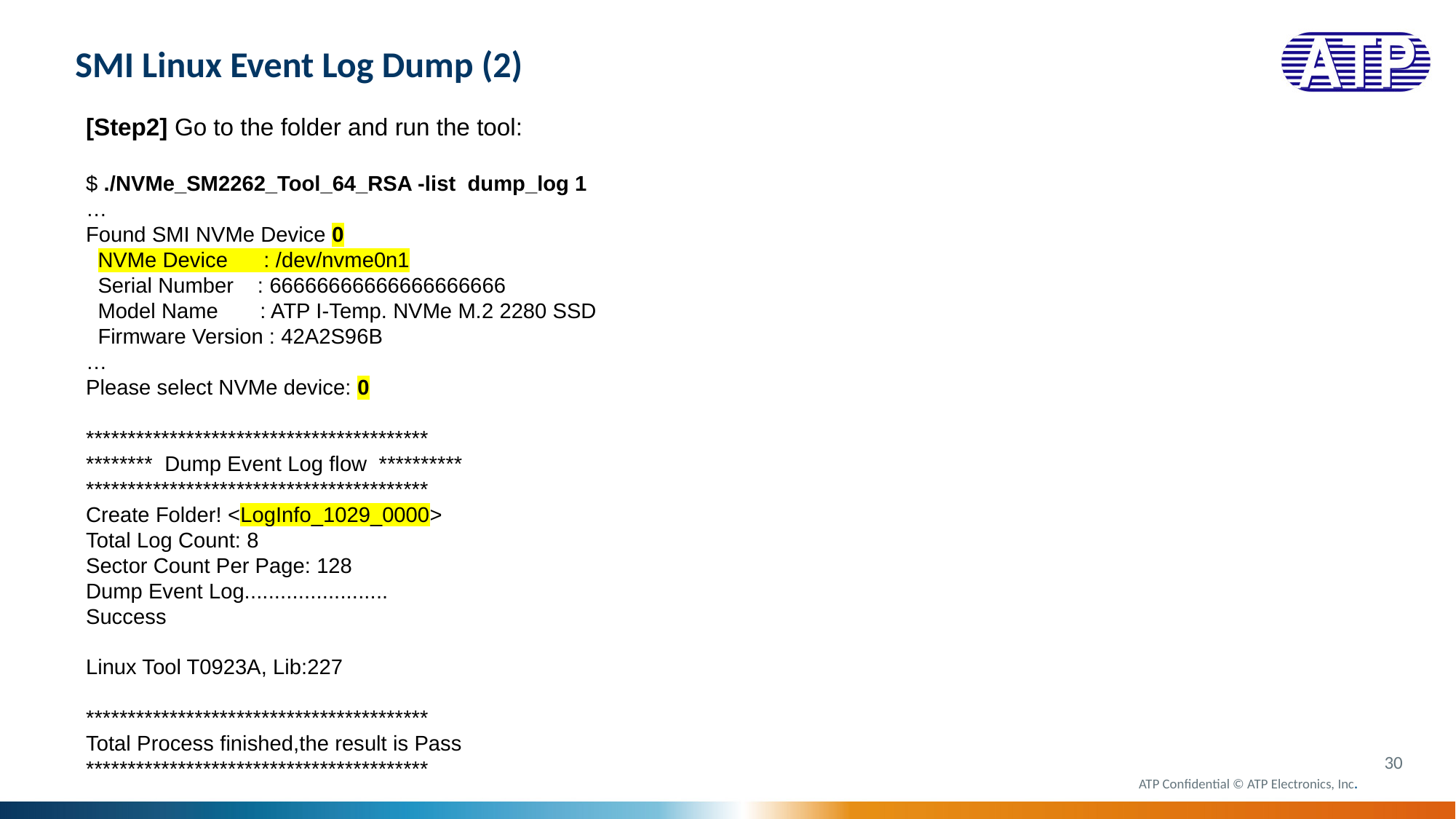

# SMI Linux Event Log Dump (2)
[Step2] Go to the folder and run the tool:
$ ./NVMe_SM2262_Tool_64_RSA -list  dump_log 1
…
Found SMI NVMe Device 0
  NVMe Device      : /dev/nvme0n1
  Serial Number    : 66666666666666666666
  Model Name       : ATP I-Temp. NVMe M.2 2280 SSD
  Firmware Version : 42A2S96B
…
Please select NVMe device: 0
*****************************************
********  Dump Event Log flow  **********
*****************************************
Create Folder! <LogInfo_1029_0000>
Total Log Count: 8
Sector Count Per Page: 128
Dump Event Log........................                                                                                                                                                Success

Linux Tool T0923A, Lib:227

*****************************************
Total Process finished,the result is Pass
*****************************************